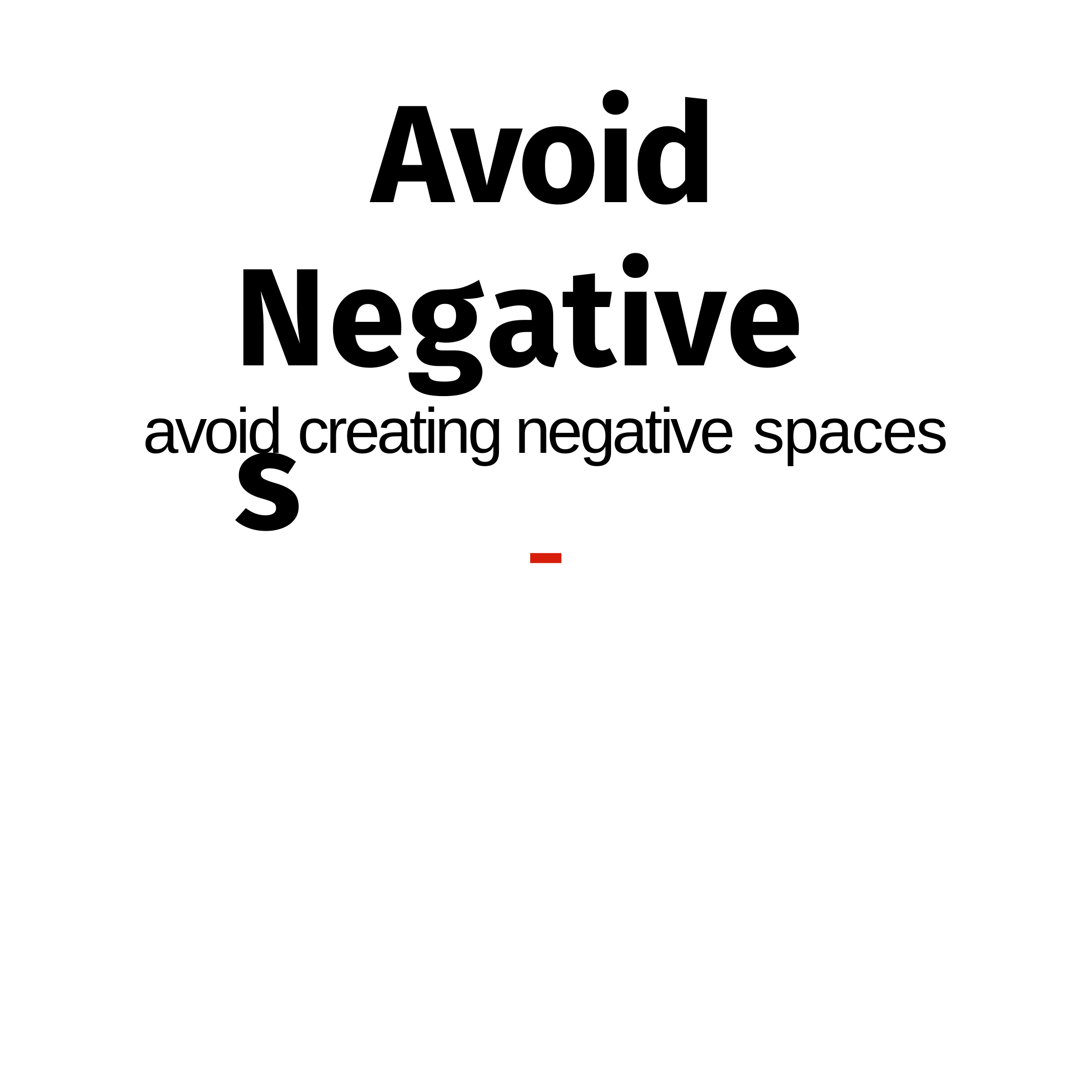

# Avoid  Negatives
avoid creating negative spaces
-